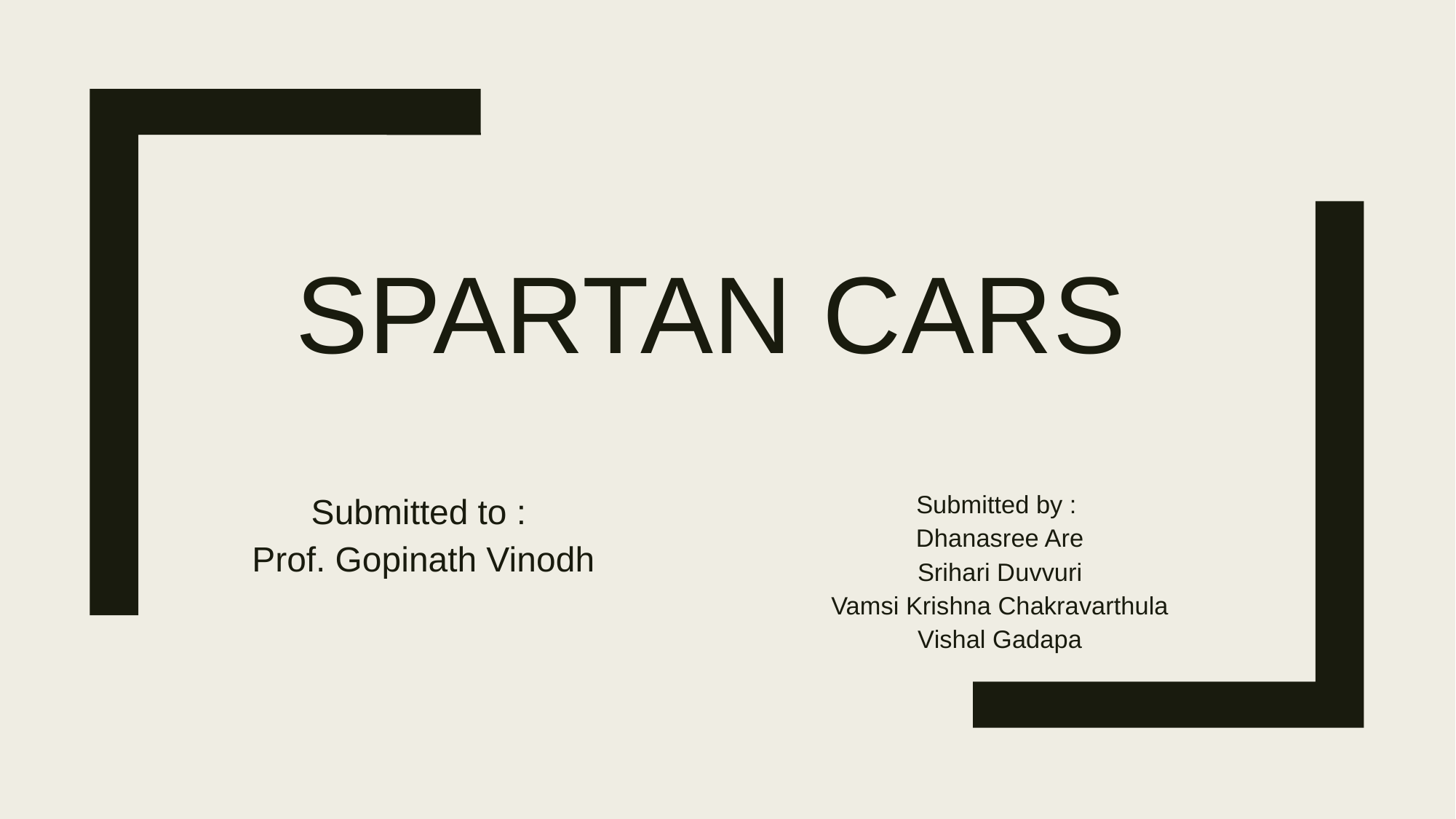

# Spartan Cars
Submitted by :
Dhanasree Are
Srihari Duvvuri
Vamsi Krishna Chakravarthula
Vishal Gadapa

Submitted to :
Prof. Gopinath Vinodh